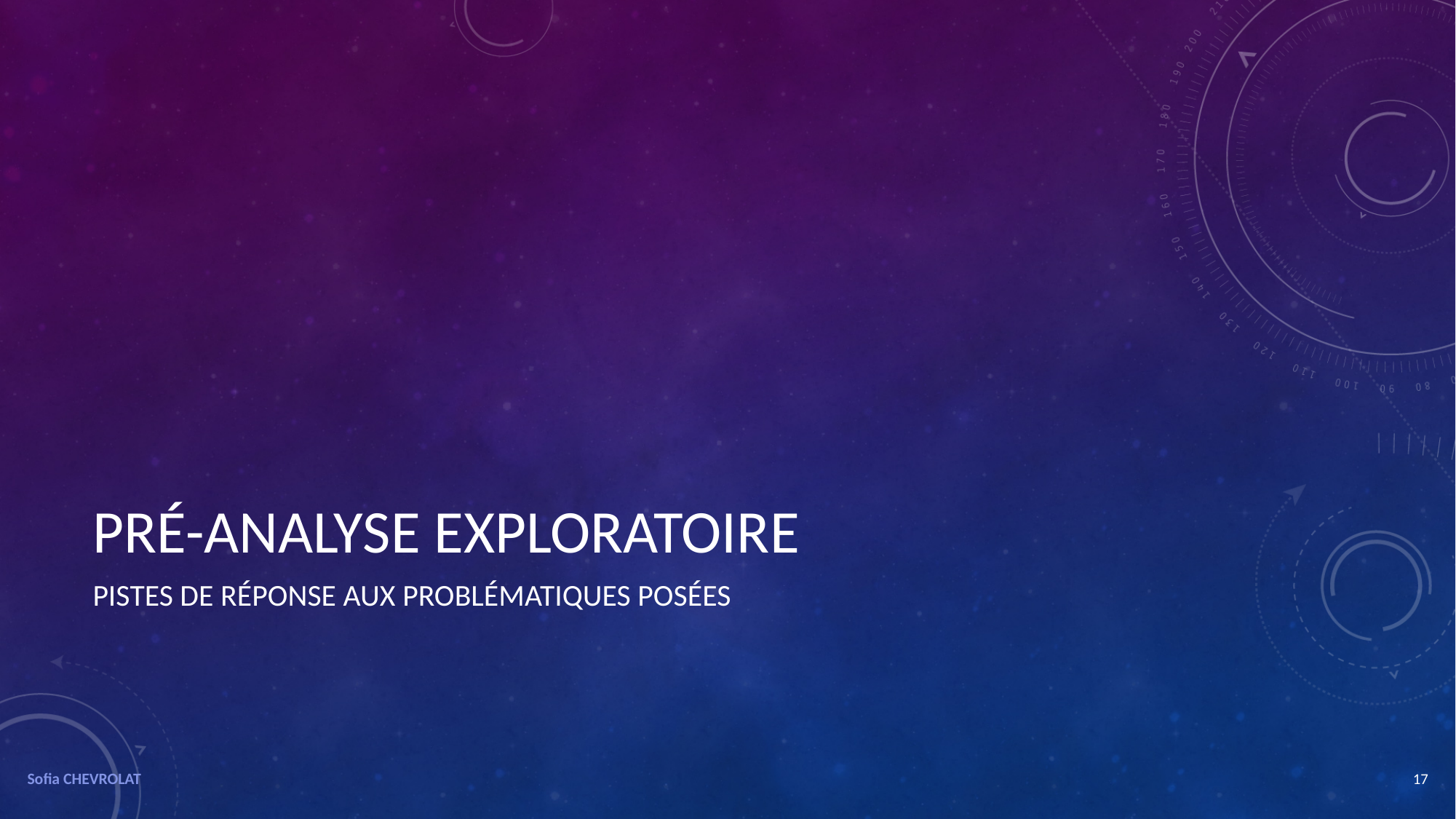

# Pré-ANALYSE EXPLORATOIRE
Pistes de réponse aux problématiques posées
Sofia CHEVROLAT
17